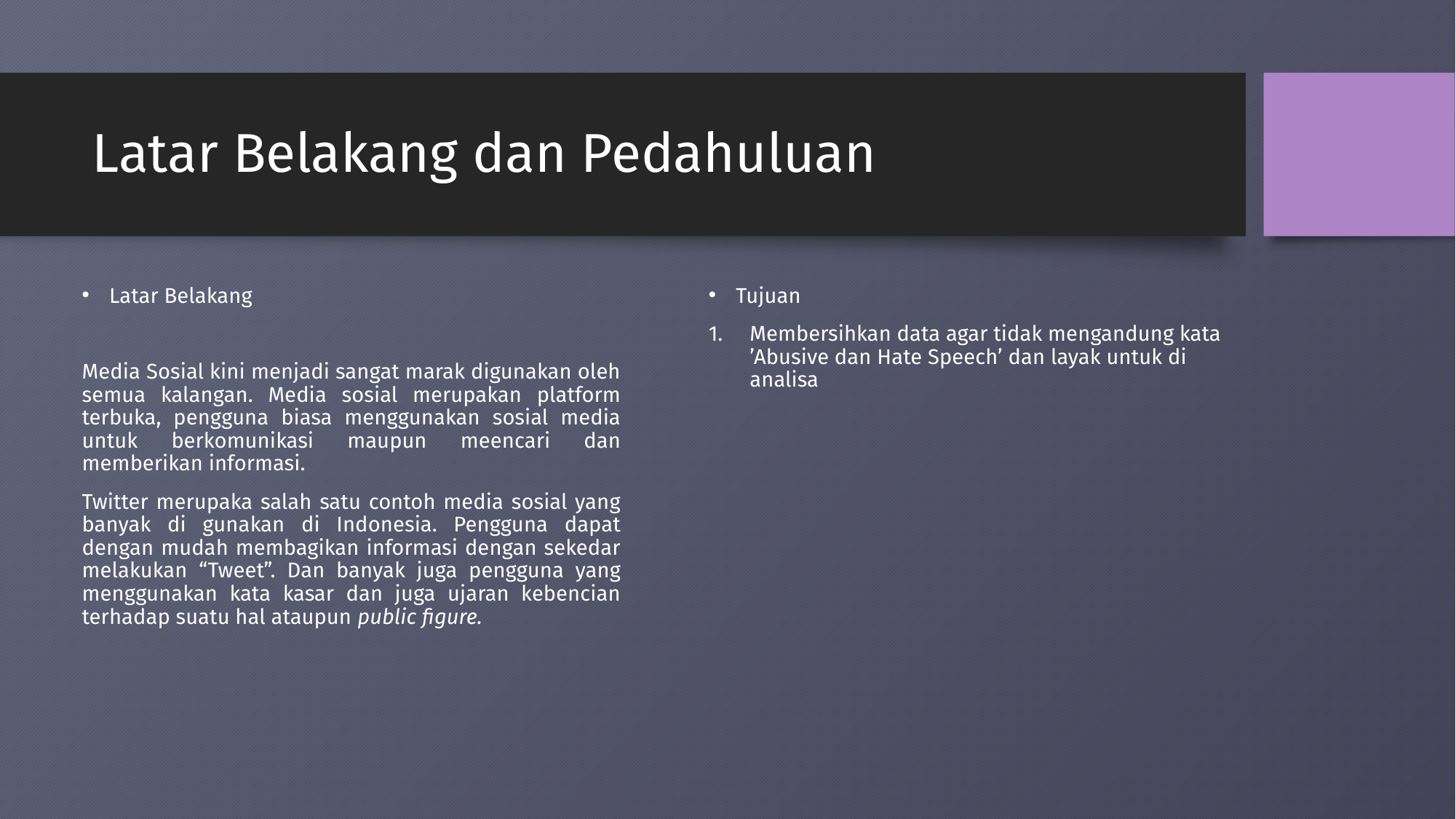

# Latar Belakang dan Pedahuluan
Latar Belakang

Media Sosial kini menjadi sangat marak digunakan oleh semua kalangan. Media sosial merupakan platform terbuka, pengguna biasa menggunakan sosial media untuk berkomunikasi maupun meencari dan memberikan informasi.
Twitter merupaka salah satu contoh media sosial yang banyak di gunakan di Indonesia. Pengguna dapat dengan mudah membagikan informasi dengan sekedar melakukan “Tweet”. Dan banyak juga pengguna yang menggunakan kata kasar dan juga ujaran kebencian terhadap suatu hal ataupun public figure.
Tujuan
Membersihkan data agar tidak mengandung kata ’Abusive dan Hate Speech’ dan layak untuk di analisa